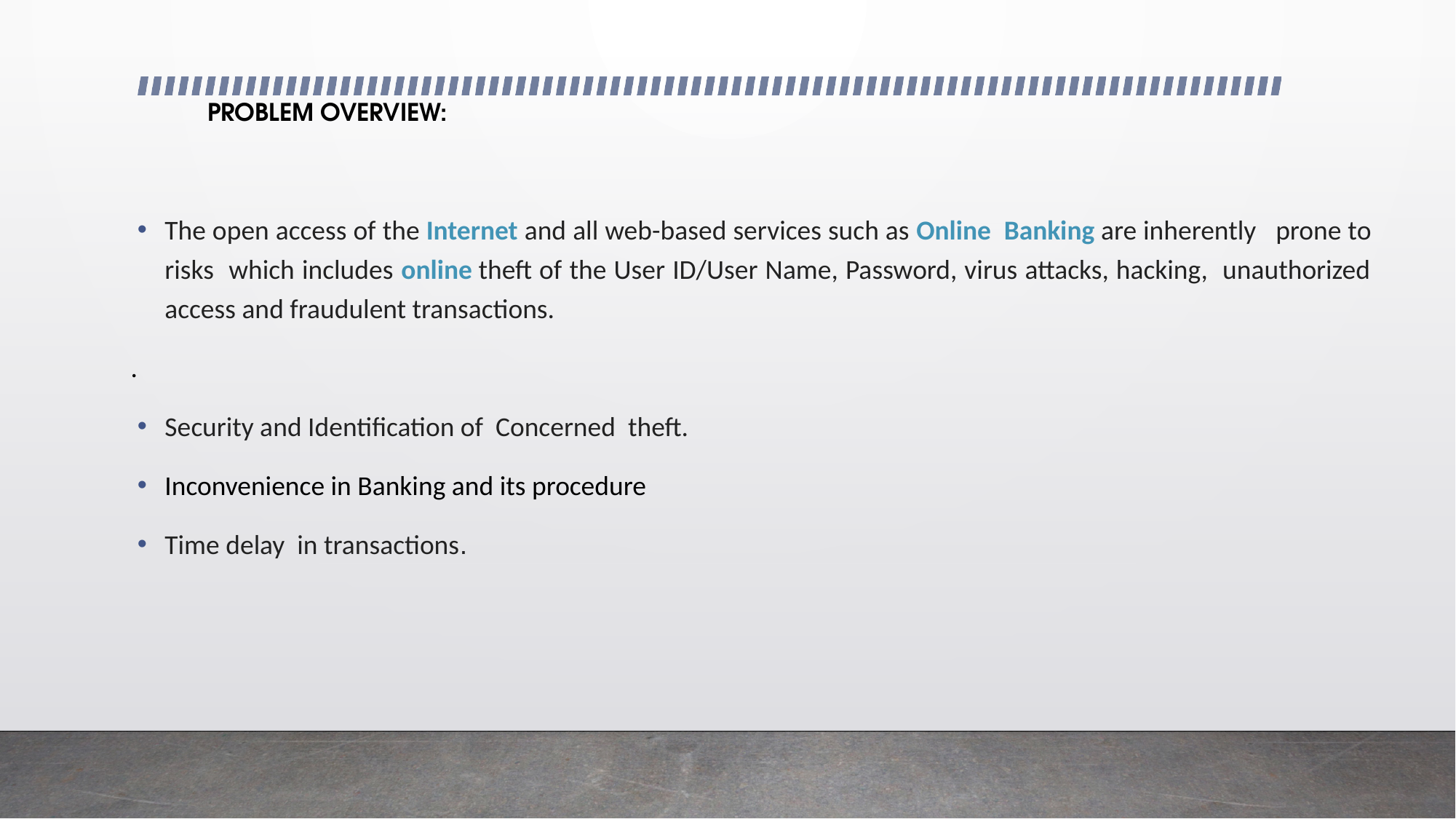

# PROBLEM OVERVIEW:
The open access of the Internet and all web-based services such as Online  Banking are inherently   prone to risks  which includes online theft of the User ID/User Name, Password, virus attacks, hacking,  unauthorized access and fraudulent transactions.
.
Security and Identification of  Concerned  theft.
Inconvenience in Banking and its procedure
Time delay  in transactions.